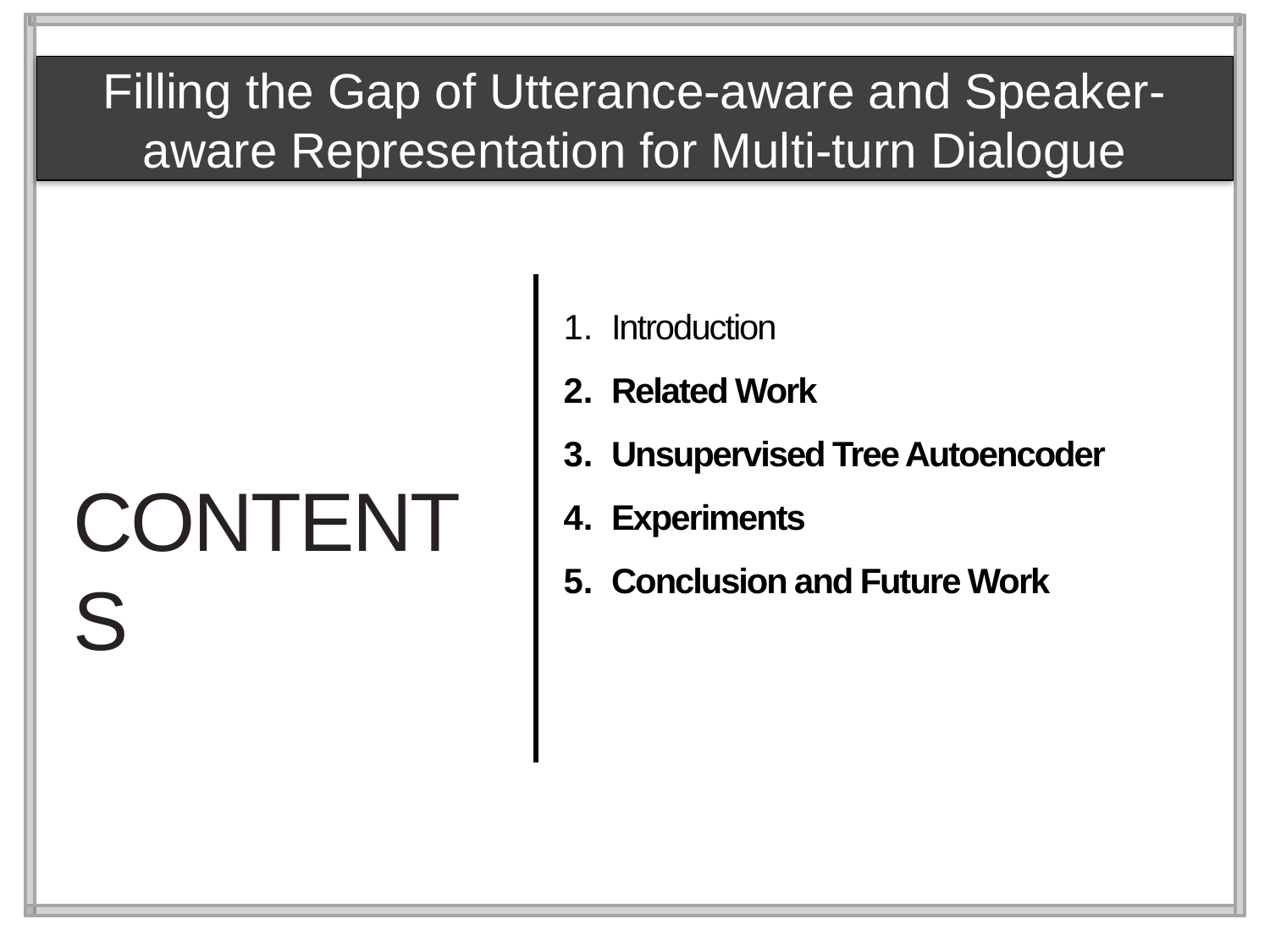

Filling the Gap of Utterance-aware and Speaker-aware Representation for Multi-turn Dialogue
Introduction
Related Work
Unsupervised Tree Autoencoder
Experiments
Conclusion and Future Work

CONTENTS